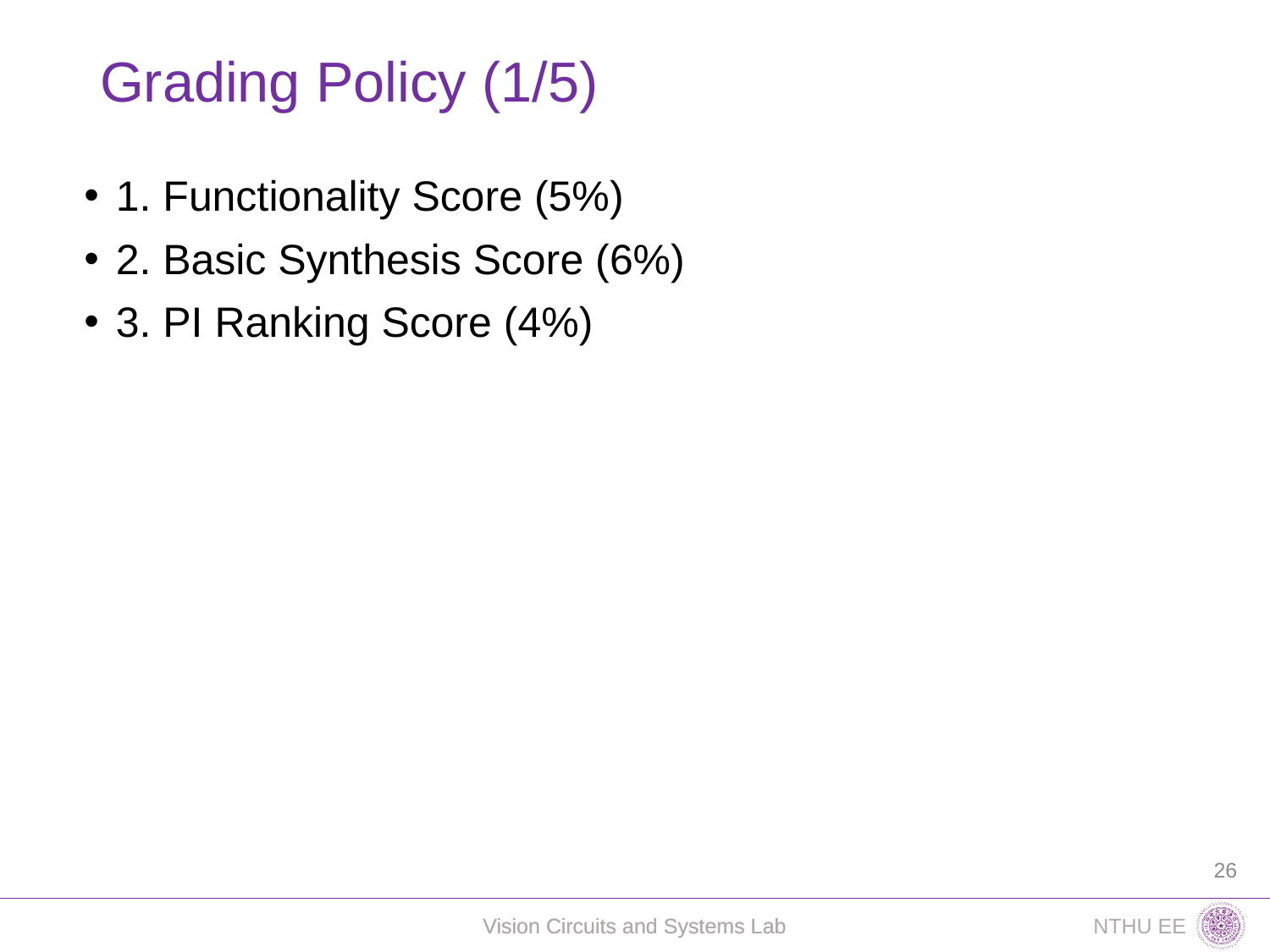

# Grading Policy (1/5)
1. Functionality Score (5%)
2. Basic Synthesis Score (6%)
3. PI Ranking Score (4%)
26